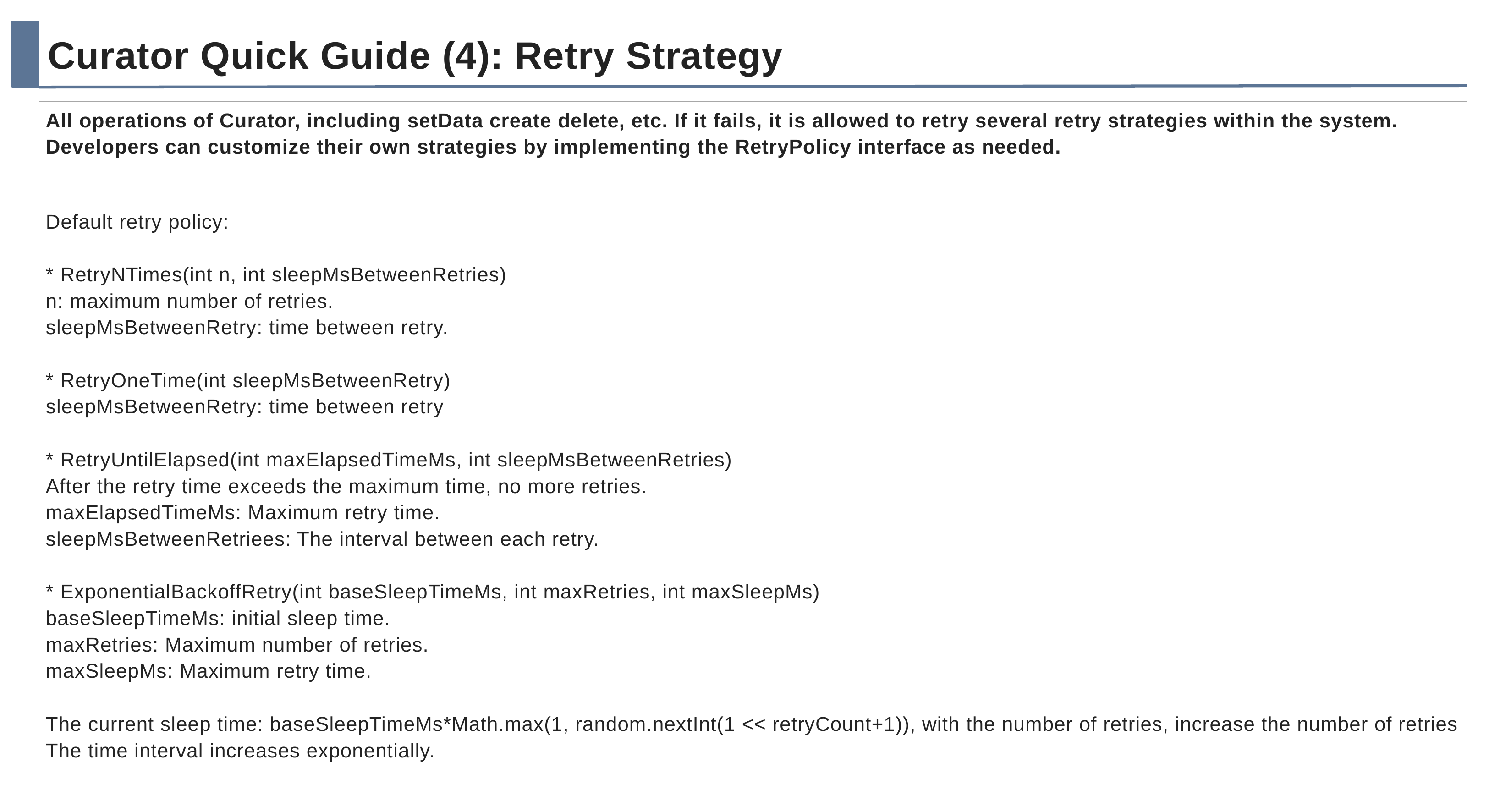

Curator Quick Guide (4): Retry Strategy
All operations of Curator, including setData create delete, etc. If it fails, it is allowed to retry several retry strategies within the system. Developers can customize their own strategies by implementing the RetryPolicy interface as needed.
Default retry policy:

* RetryNTimes(int n, int sleepMsBetweenRetries)
n: maximum number of retries.
sleepMsBetweenRetry: time between retry.

* RetryOneTime(int sleepMsBetweenRetry)
sleepMsBetweenRetry: time between retry

* RetryUntilElapsed(int maxElapsedTimeMs, int sleepMsBetweenRetries)
After the retry time exceeds the maximum time, no more retries.
maxElapsedTimeMs: Maximum retry time.
sleepMsBetweenRetriees: The interval between each retry.

* ExponentialBackoffRetry(int baseSleepTimeMs, int maxRetries, int maxSleepMs)
baseSleepTimeMs: initial sleep time.
maxRetries: Maximum number of retries.
maxSleepMs: Maximum retry time.

The current sleep time: baseSleepTimeMs*Math.max(1, random.nextInt(1 << retryCount+1)), with the number of retries, increase the number of retries
The time interval increases exponentially.